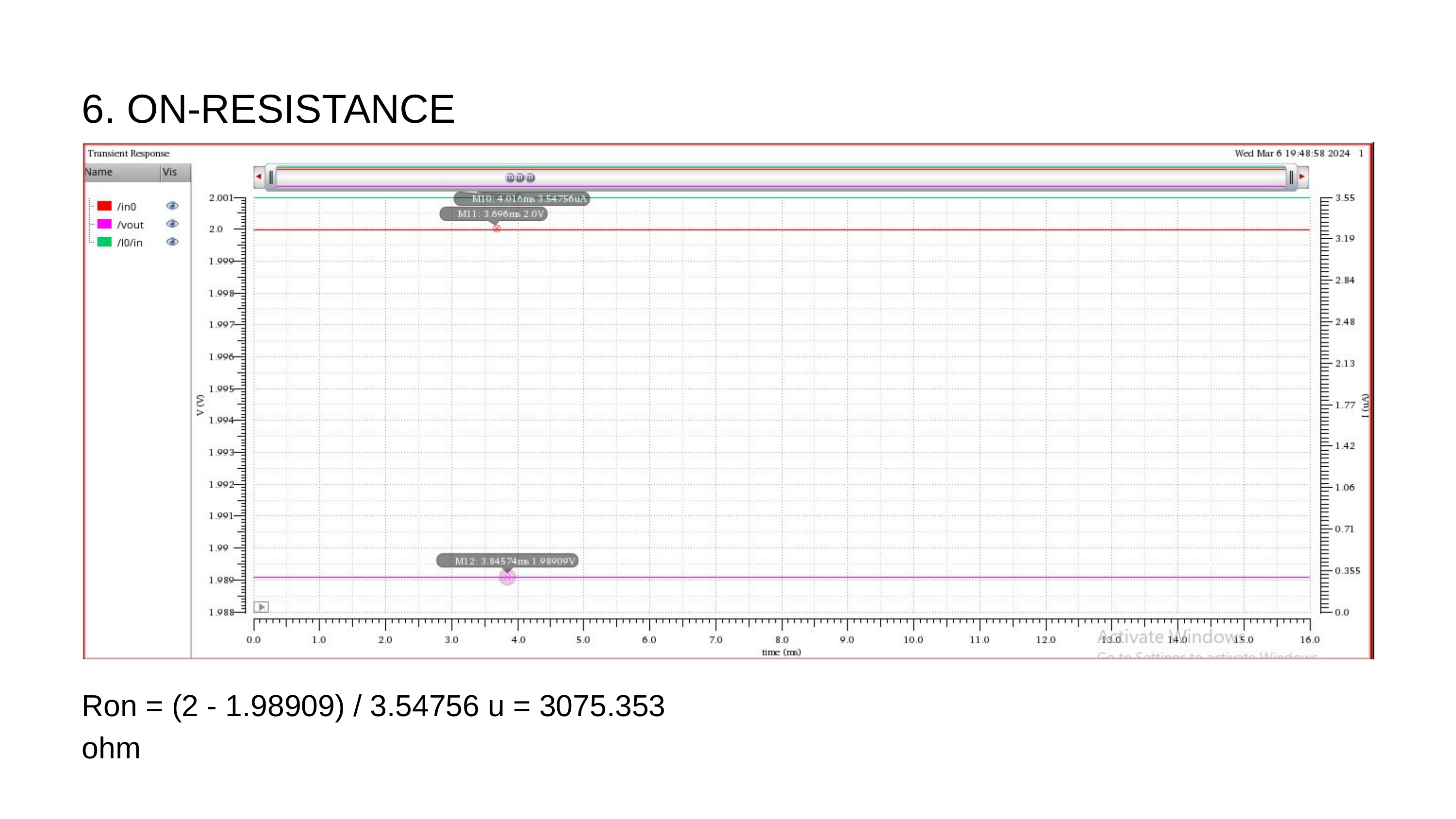

6. ON-RESISTANCE

Ron = (2 - 1.98909) / 3.54756 u = 3075.353 ohm